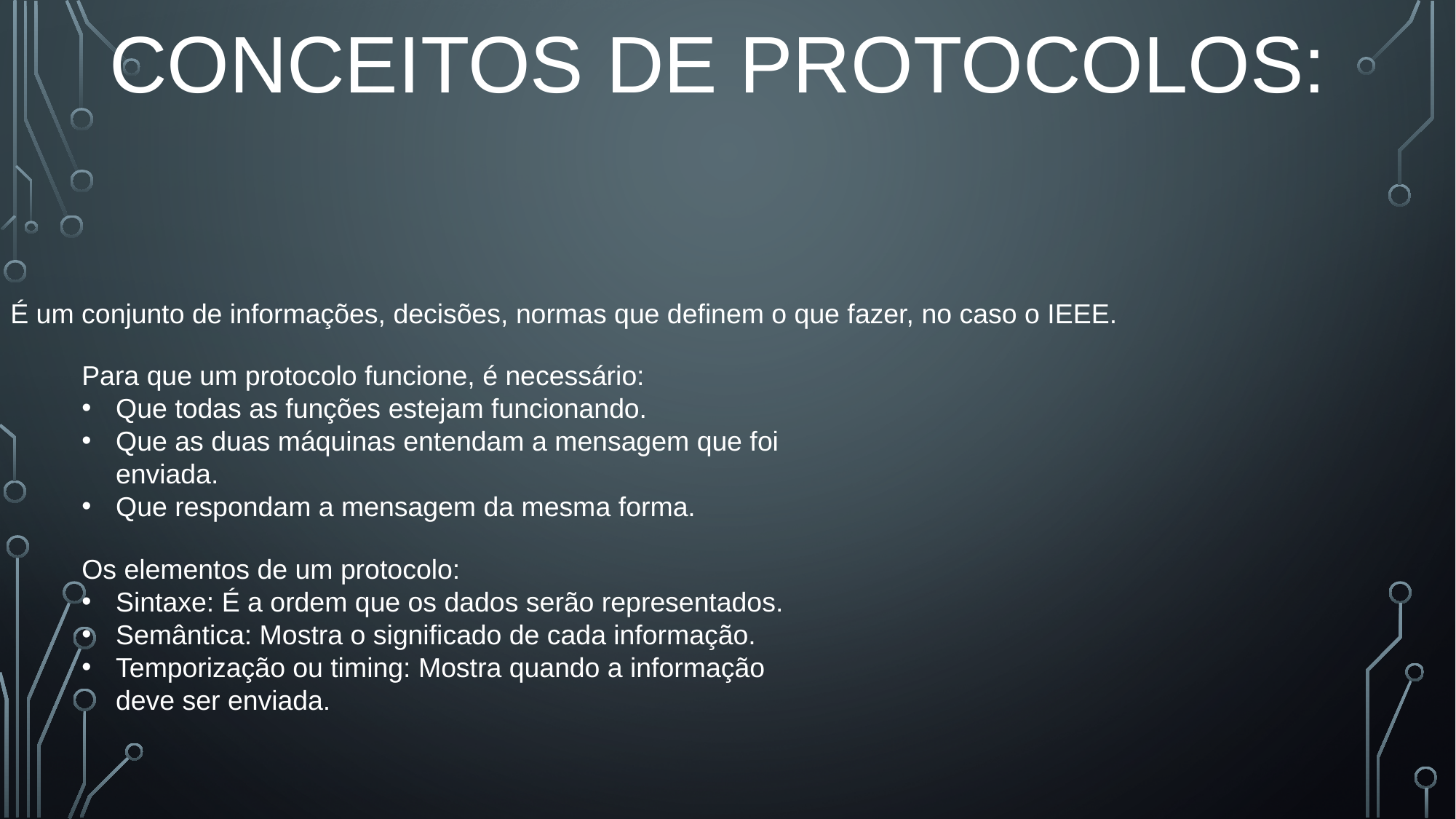

# Conceitos de protocolos:
É um conjunto de informações, decisões, normas que definem o que fazer, no caso o IEEE.
Para que um protocolo funcione, é necessário:
Que todas as funções estejam funcionando.
Que as duas máquinas entendam a mensagem que foi enviada.
Que respondam a mensagem da mesma forma.
Os elementos de um protocolo:
Sintaxe: É a ordem que os dados serão representados.
Semântica: Mostra o significado de cada informação.
Temporização ou timing: Mostra quando a informação deve ser enviada.